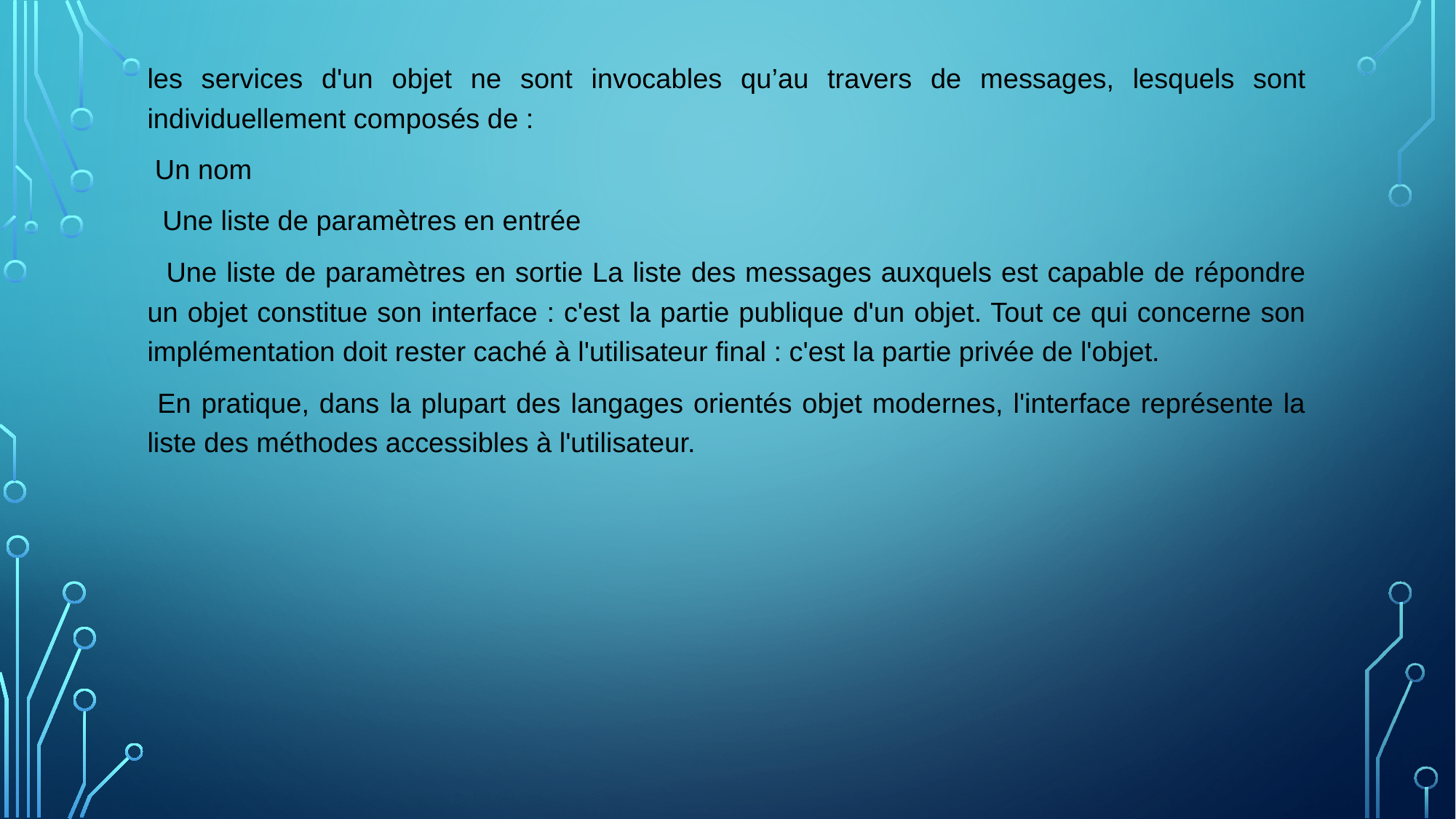

les services d'un objet ne sont invocables qu’au travers de messages, lesquels sont individuellement composés de :
 Un nom
  Une liste de paramètres en entrée
  Une liste de paramètres en sortie La liste des messages auxquels est capable de répondre un objet constitue son interface : c'est la partie publique d'un objet. Tout ce qui concerne son implémentation doit rester caché à l'utilisateur final : c'est la partie privée de l'objet.
 En pratique, dans la plupart des langages orientés objet modernes, l'interface représente la liste des méthodes accessibles à l'utilisateur.